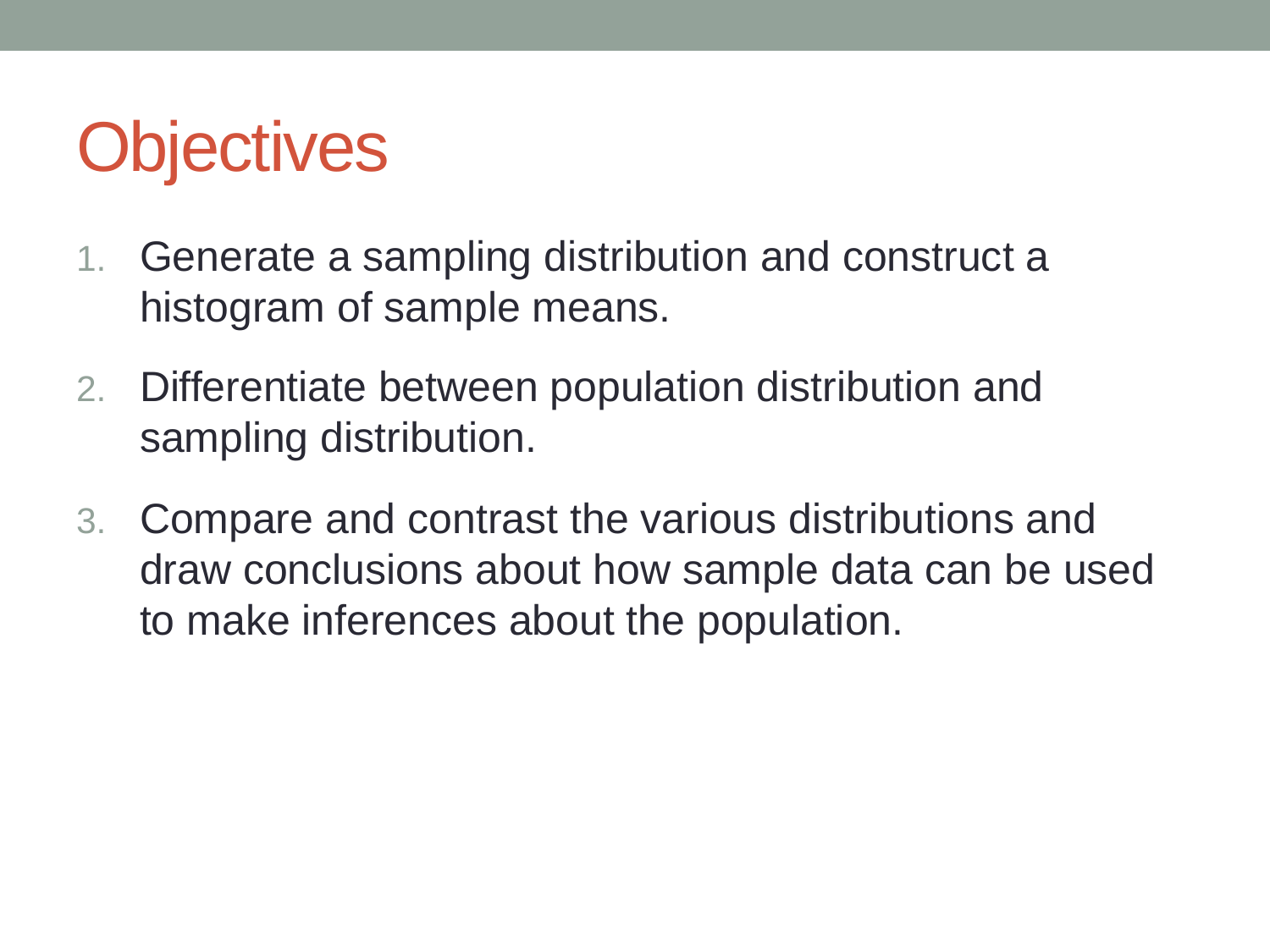

# Objectives
Generate a sampling distribution and construct a histogram of sample means.
Differentiate between population distribution and sampling distribution.
Compare and contrast the various distributions and draw conclusions about how sample data can be used to make inferences about the population.